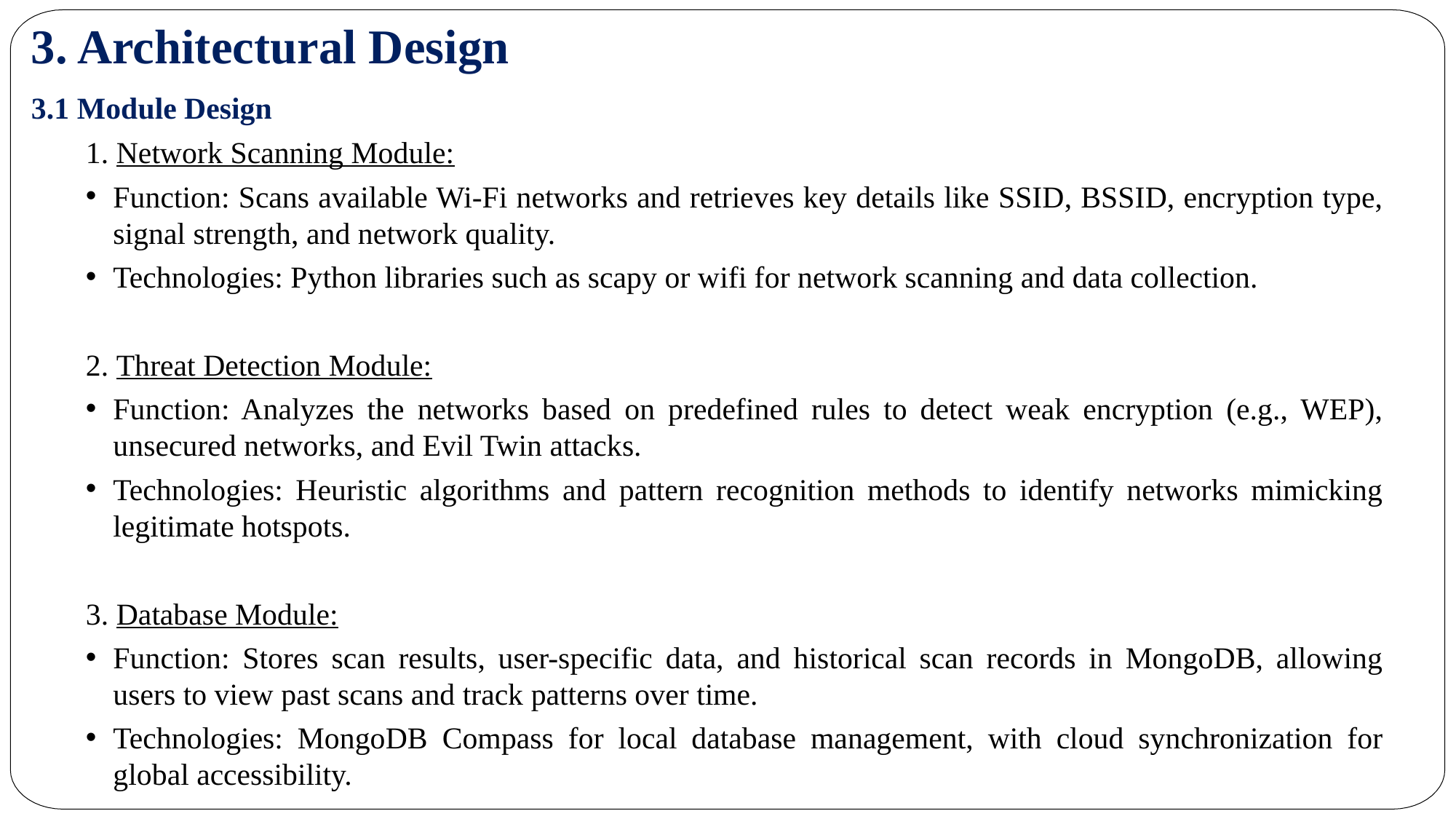

3. Architectural Design

3.1 Module Design
1. Network Scanning Module:
Function: Scans available Wi-Fi networks and retrieves key details like SSID, BSSID, encryption type, signal strength, and network quality.
Technologies: Python libraries such as scapy or wifi for network scanning and data collection.

2. Threat Detection Module:
Function: Analyzes the networks based on predefined rules to detect weak encryption (e.g., WEP), unsecured networks, and Evil Twin attacks.
Technologies: Heuristic algorithms and pattern recognition methods to identify networks mimicking legitimate hotspots.

3. Database Module:
Function: Stores scan results, user-specific data, and historical scan records in MongoDB, allowing users to view past scans and track patterns over time.
Technologies: MongoDB Compass for local database management, with cloud synchronization for global accessibility.